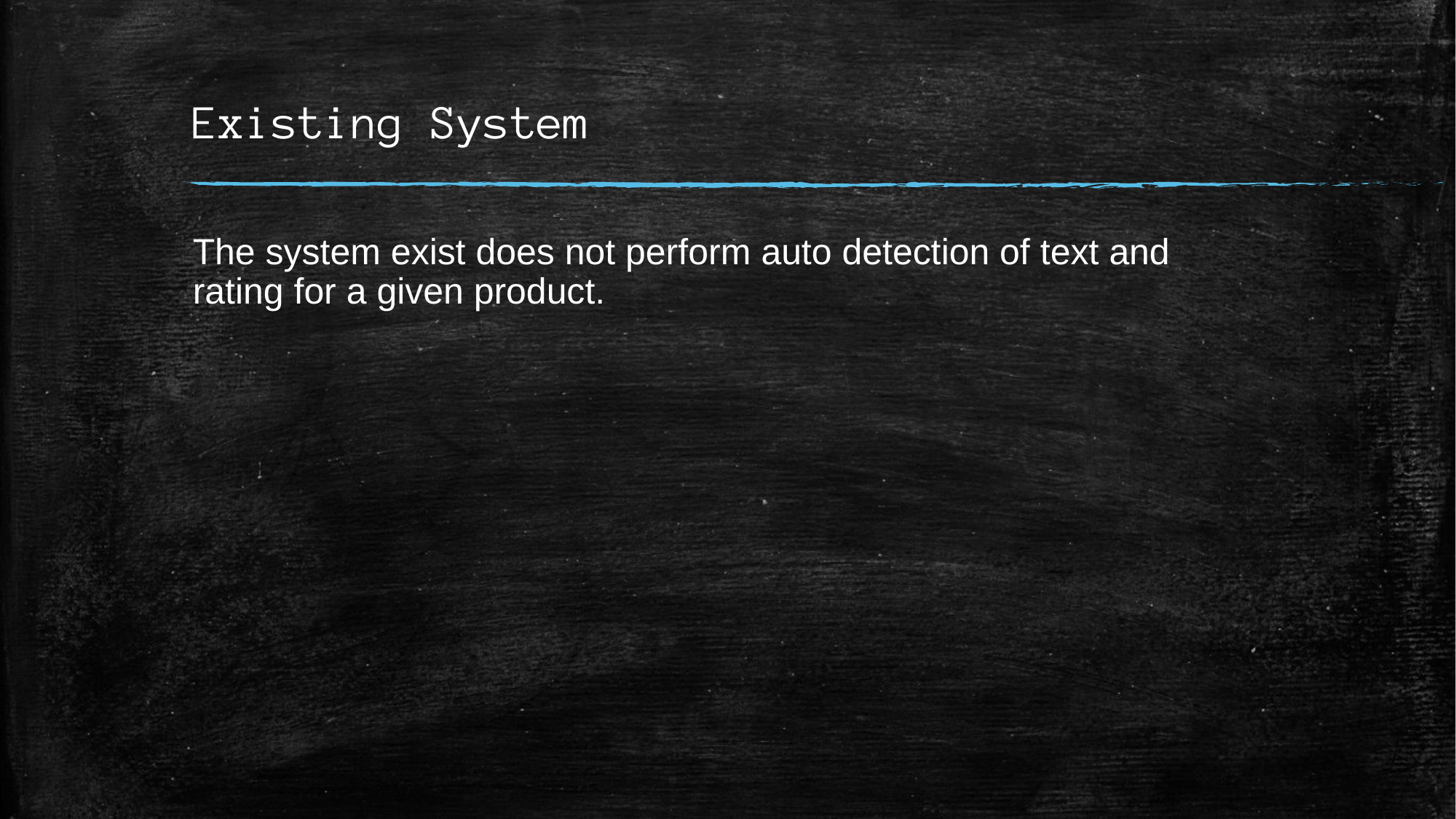

# Existing System
The system exist does not perform auto detection of text and rating for a given product.